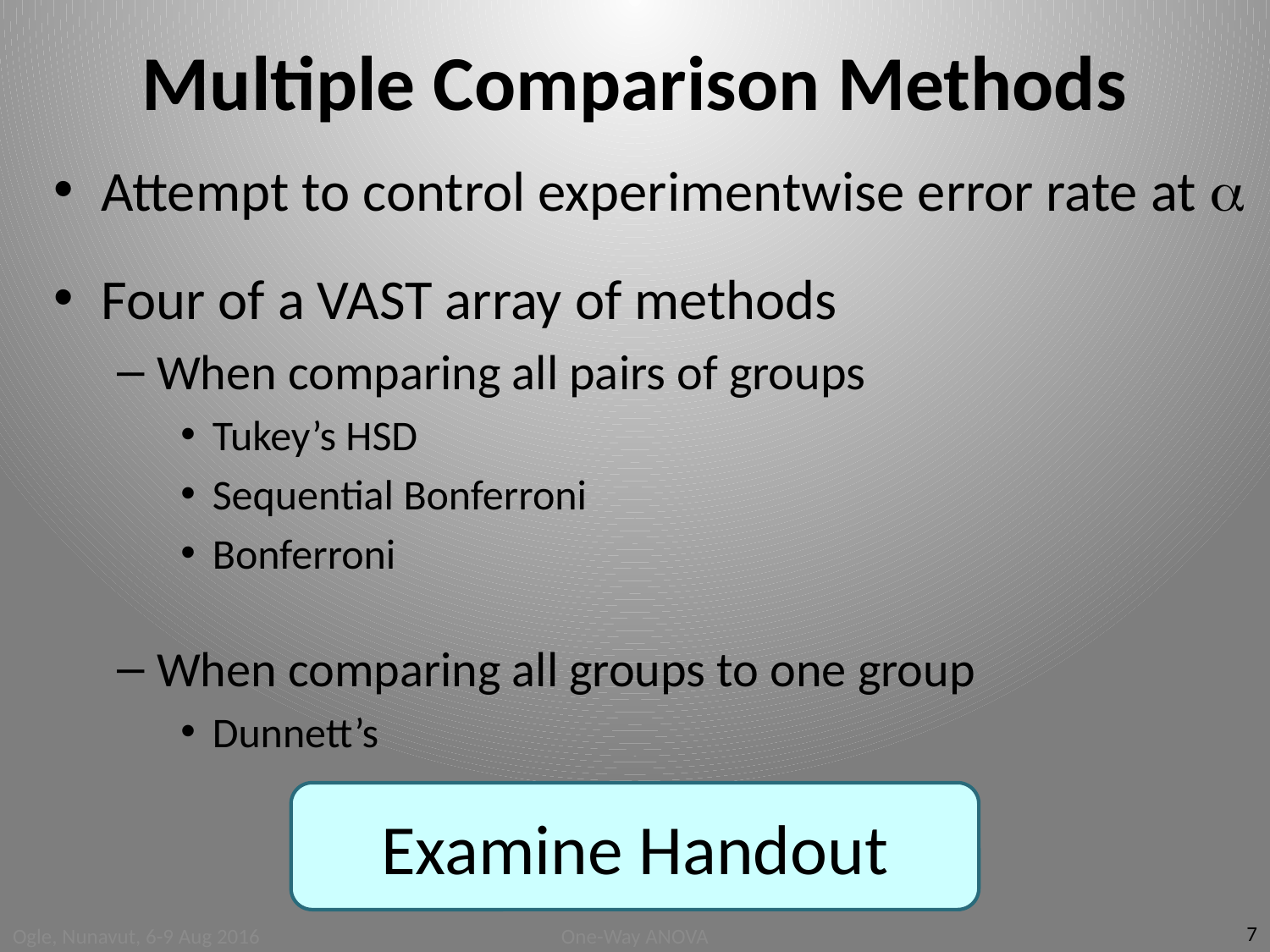

# Multiple Comparison Methods
Attempt to control experimentwise error rate at α

Four of a VAST array of methods
When comparing all pairs of groups
Tukey’s HSD
Sequential Bonferroni
Bonferroni

When comparing all groups to one group
Dunnett’s
Examine Handout
7
Ogle, Nunavut, 6-9 Aug 2016
One-Way ANOVA